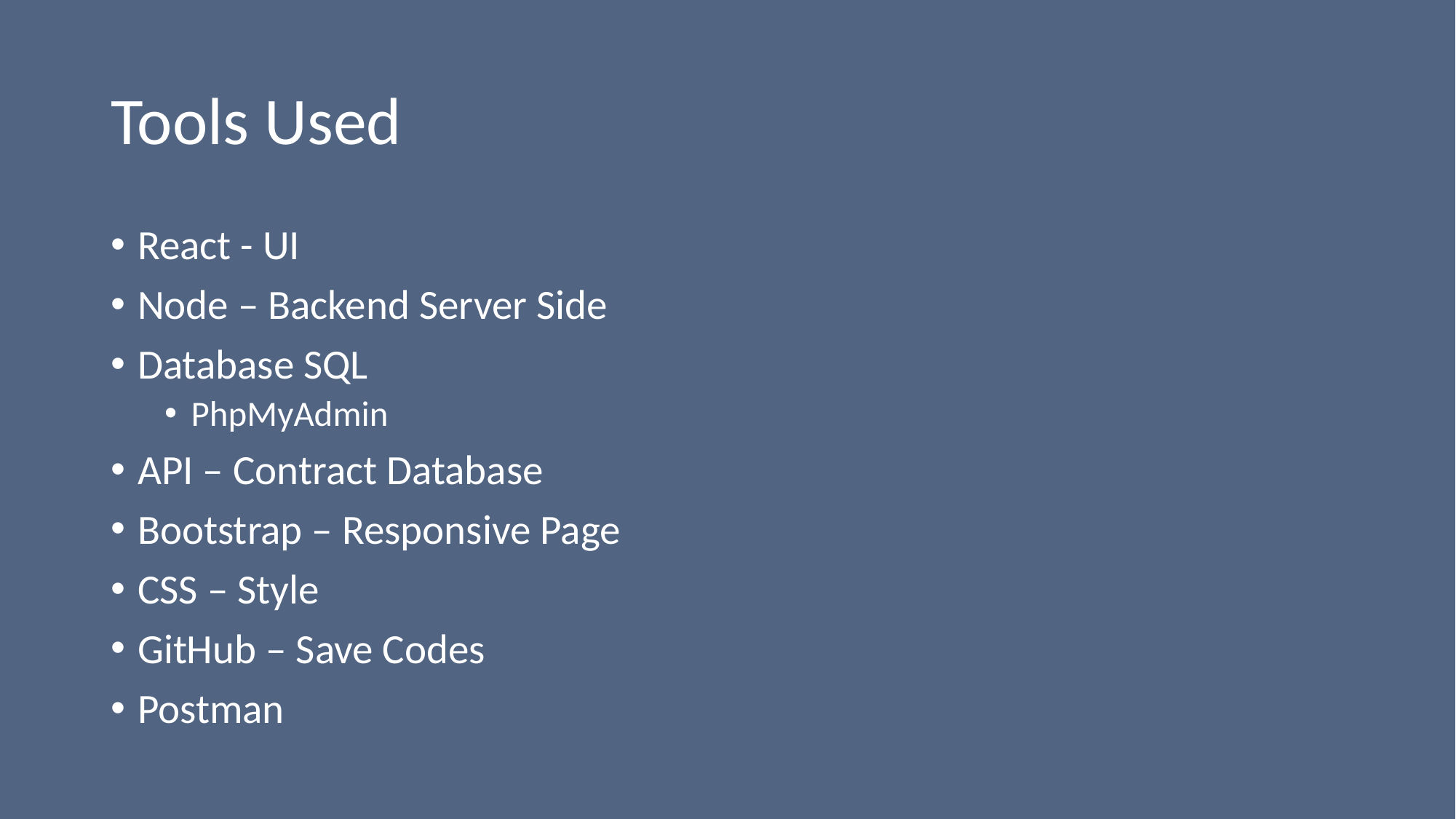

# Tools Used
React - UI
Node – Backend Server Side
Database SQL
PhpMyAdmin
API – Contract Database
Bootstrap – Responsive Page
CSS – Style
GitHub – Save Codes
Postman